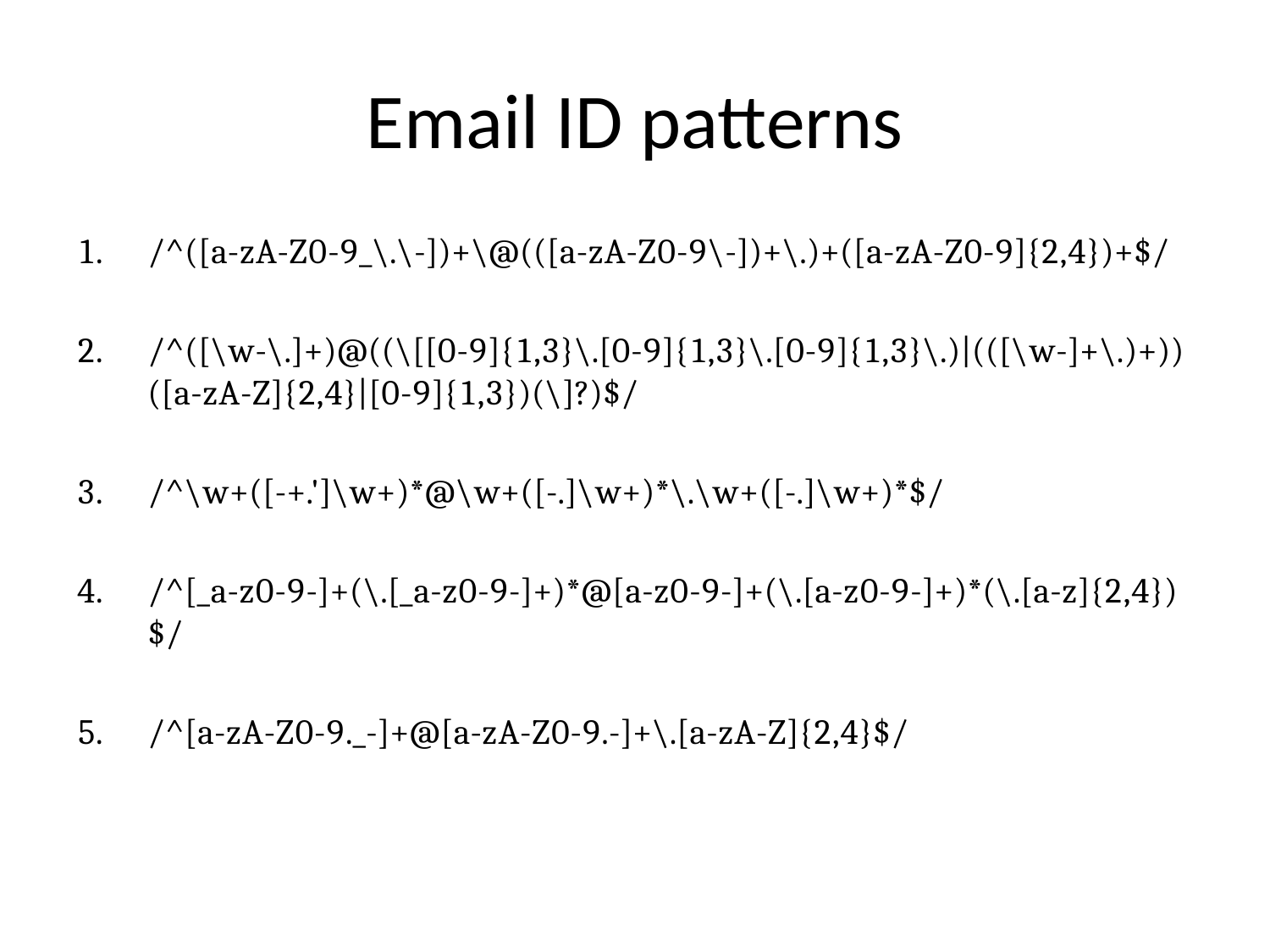

# Email ID patterns
/^([a-zA-Z0-9_\.\-])+\@(([a-zA-Z0-9\-])+\.)+([a-zA-Z0-9]{2,4})+$/

/^([\w-\.]+)@((\[[0-9]{1,3}\.[0-9]{1,3}\.[0-9]{1,3}\.)|(([\w-]+\.)+))([a-zA-Z]{2,4}|[0-9]{1,3})(\]?)$/

/^\w+([-+.']\w+)*@\w+([-.]\w+)*\.\w+([-.]\w+)*$/

/^[_a-z0-9-]+(\.[_a-z0-9-]+)*@[a-z0-9-]+(\.[a-z0-9-]+)*(\.[a-z]{2,4})$/

/^[a-zA-Z0-9._-]+@[a-zA-Z0-9.-]+\.[a-zA-Z]{2,4}$/